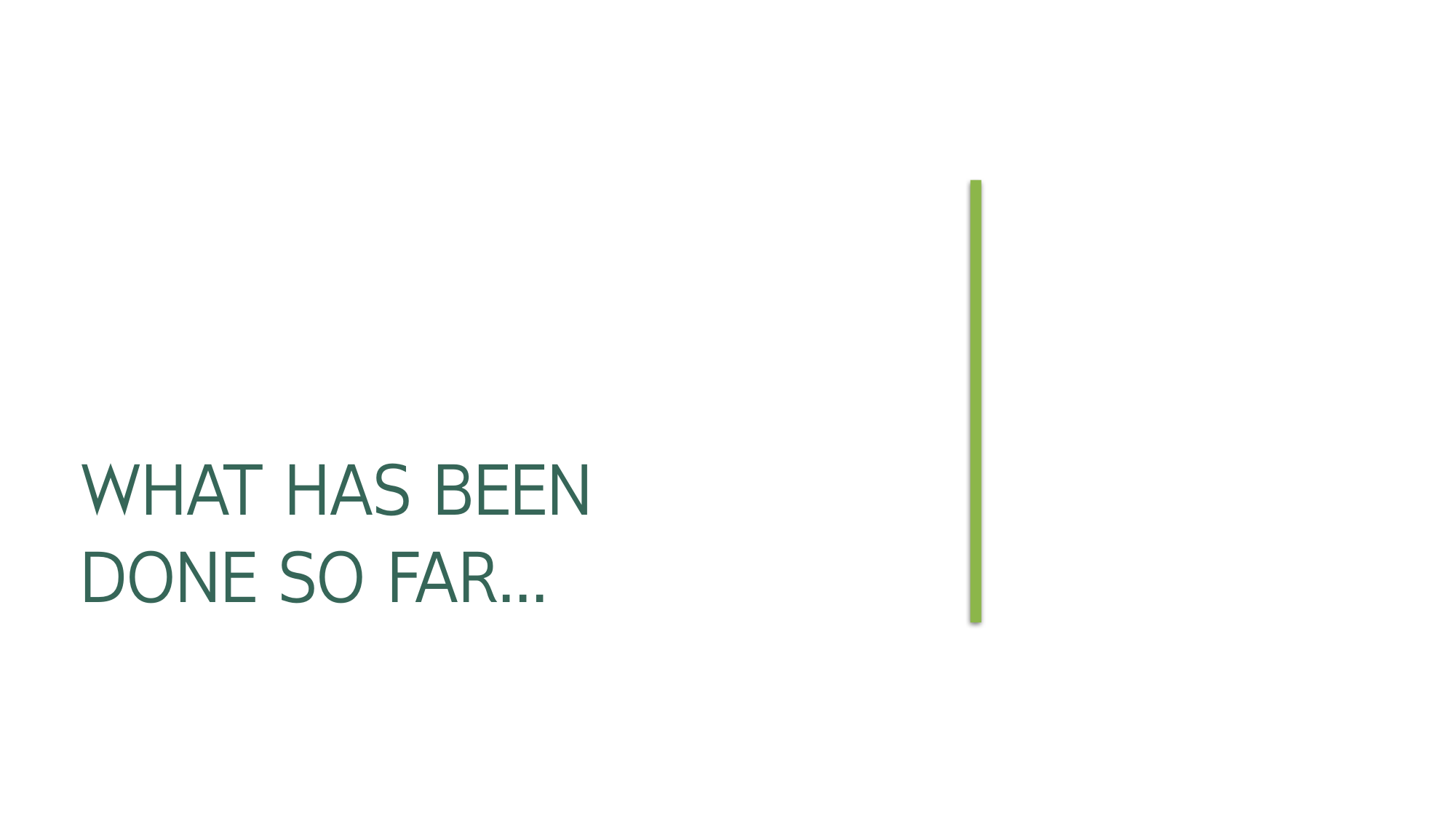

# What Has Been Done So Far...